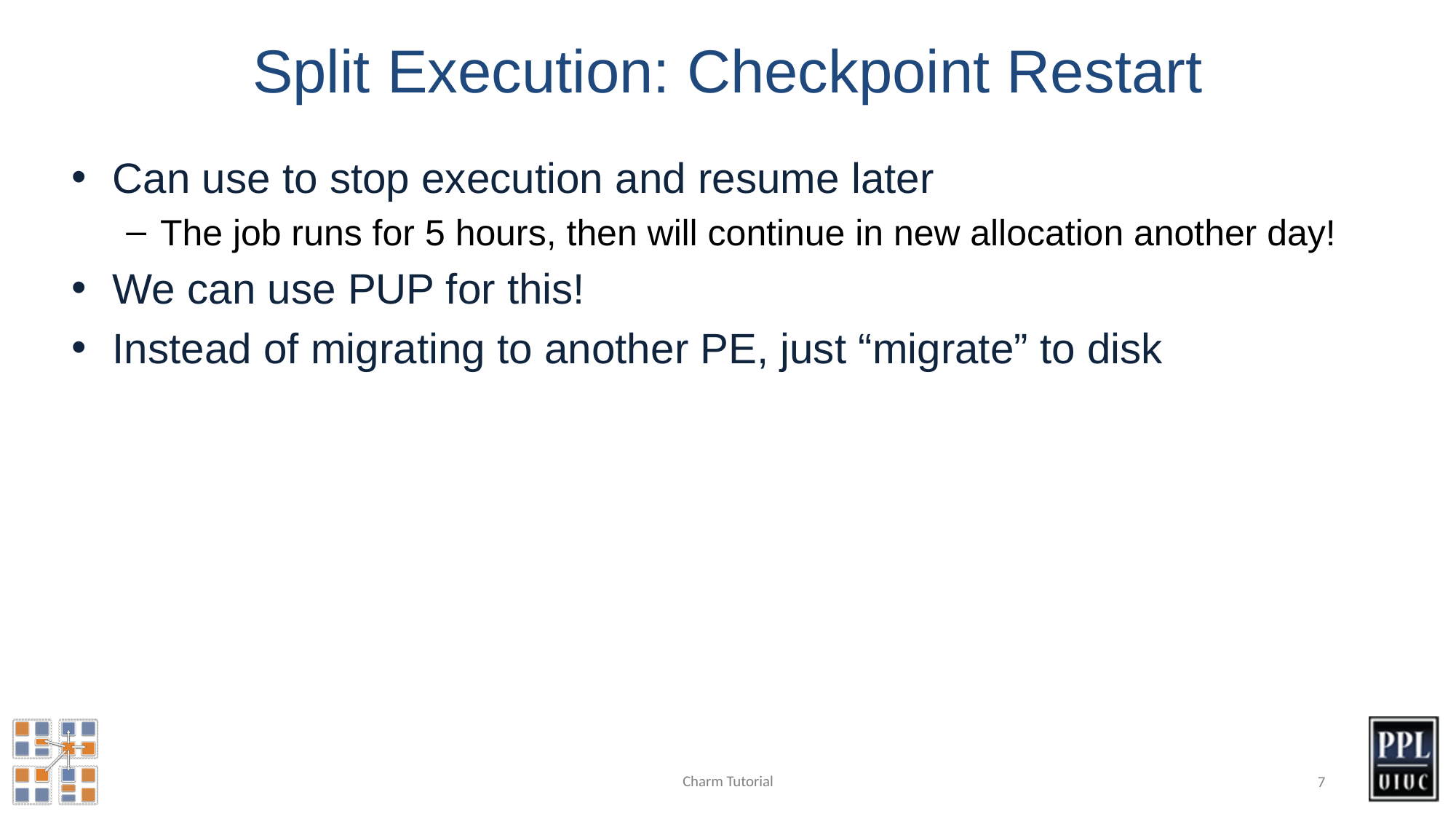

# Split Execution: Checkpoint Restart
Can use to stop execution and resume later
The job runs for 5 hours, then will continue in new allocation another day!
We can use PUP for this!
Instead of migrating to another PE, just “migrate” to disk

Charm Tutorial
7